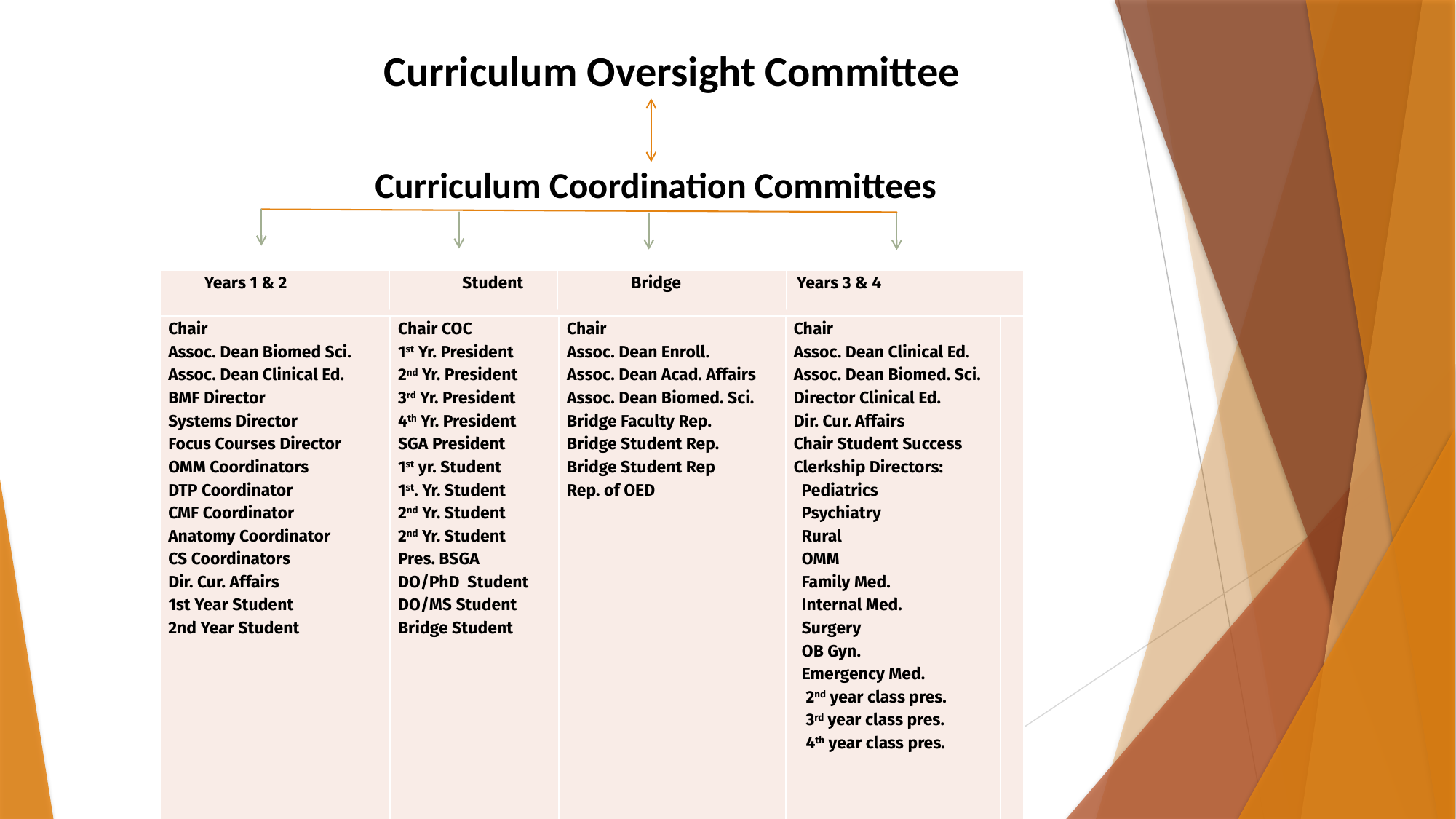

Curriculum Oversight Committee

Curriculum Coordination Committees

| Years 1 & 2 Student Bridge Years 3 & 4 |  |  |  |  |
| --- | --- | --- | --- | --- |
| Chair Assoc. Dean Biomed Sci. Assoc. Dean Clinical Ed. BMF Director Systems Director Focus Courses Director OMM Coordinators DTP Coordinator CMF Coordinator Anatomy Coordinator CS Coordinators Dir. Cur. Affairs 1st Year Student 2nd Year Student | Chair COC 1st Yr. President 2nd Yr. President 3rd Yr. President 4th Yr. President SGA President 1st yr. Student 1st. Yr. Student 2nd Yr. Student 2nd Yr. Student Pres. BSGA DO/PhD Student DO/MS Student Bridge Student | Chair Assoc. Dean Enroll. Assoc. Dean Acad. Affairs Assoc. Dean Biomed. Sci. Bridge Faculty Rep. Bridge Student Rep. Bridge Student Rep Rep. of OED | Chair Assoc. Dean Clinical Ed. Assoc. Dean Biomed. Sci. Director Clinical Ed. Dir. Cur. Affairs Chair Student Success Clerkship Directors: Pediatrics Psychiatry Rural OMM Family Med. Internal Med. Surgery OB Gyn. Emergency Med. 2nd year class pres. 3rd year class pres. 4th year class pres. |  |